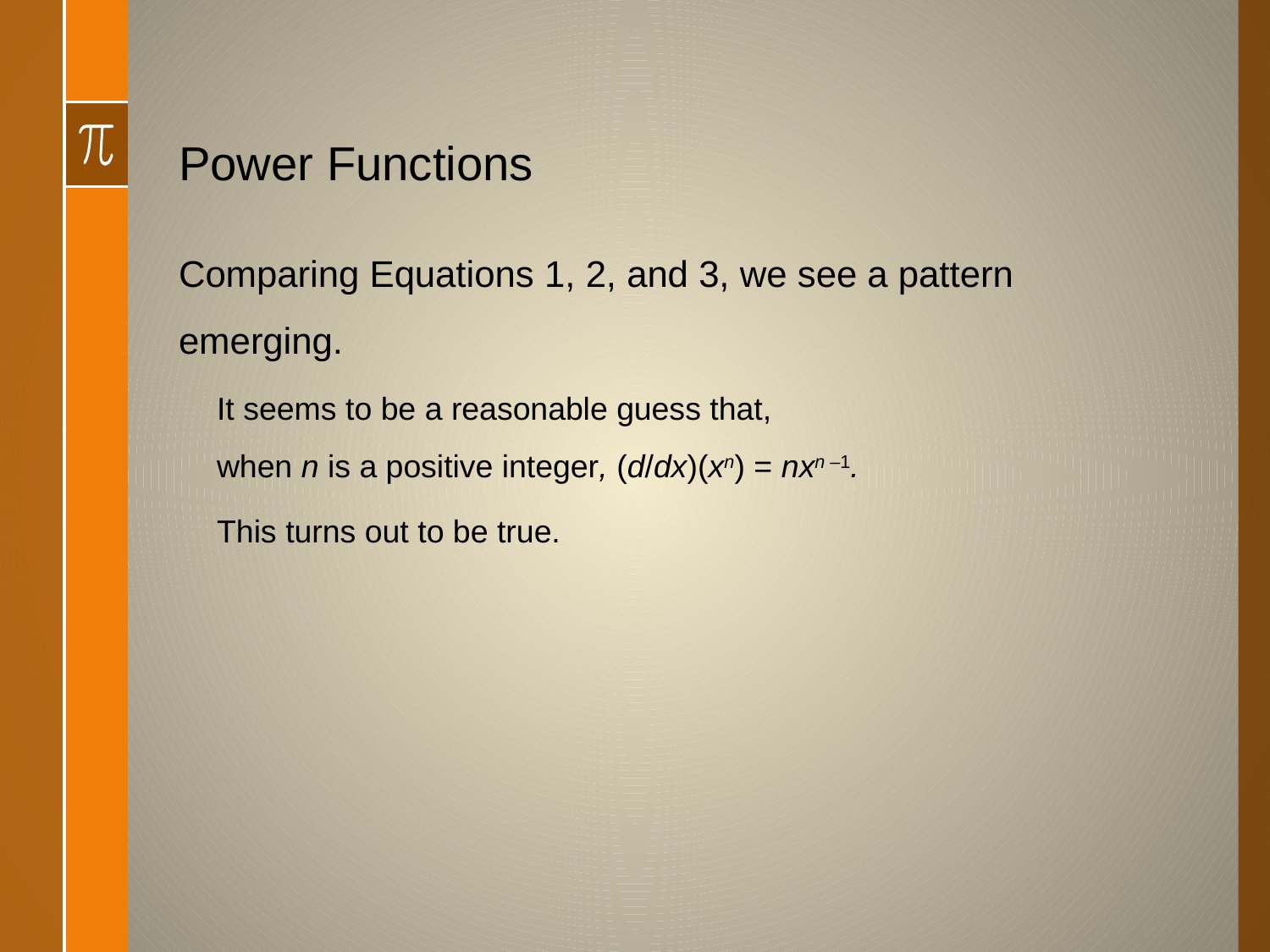

# Power Functions
Comparing Equations 1, 2, and 3, we see a pattern emerging.
It seems to be a reasonable guess that,
when n is a positive integer, (d/dx)(xn) = nxn –1.
This turns out to be true.